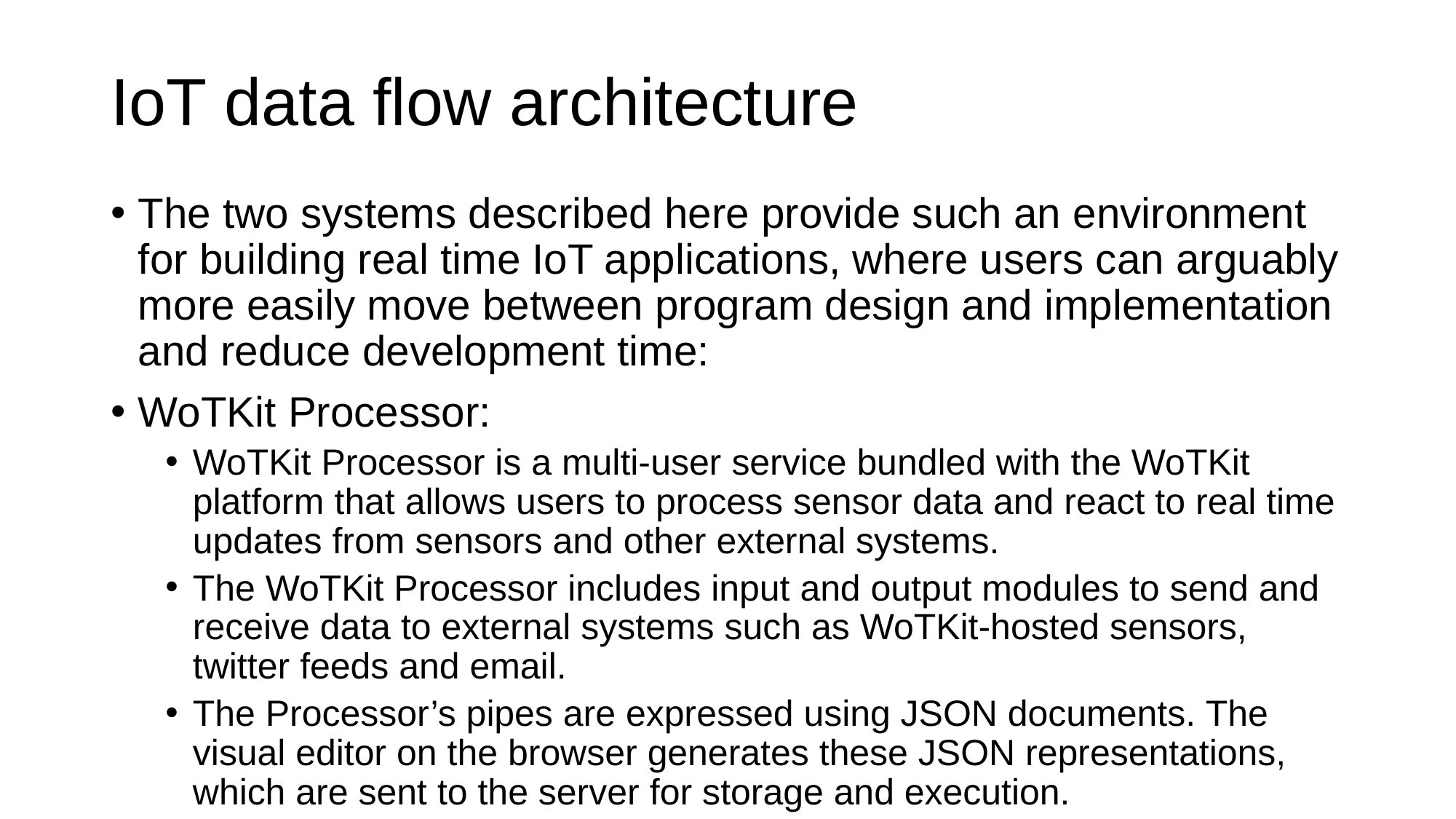

# IoT data flow architecture
The two systems described here provide such an environment for building real time IoT applications, where users can arguably more easily move between program design and implementation and reduce development time:
WoTKit Processor:
WoTKit Processor is a multi-user service bundled with the WoTKit platform that allows users to process sensor data and react to real time updates from sensors and other external systems.
The WoTKit Processor includes input and output modules to send and receive data to external systems such as WoTKit-hosted sensors, twitter feeds and email.
The Processor’s pipes are expressed using JSON documents. The visual editor on the browser generates these JSON representations, which are sent to the server for storage and execution.